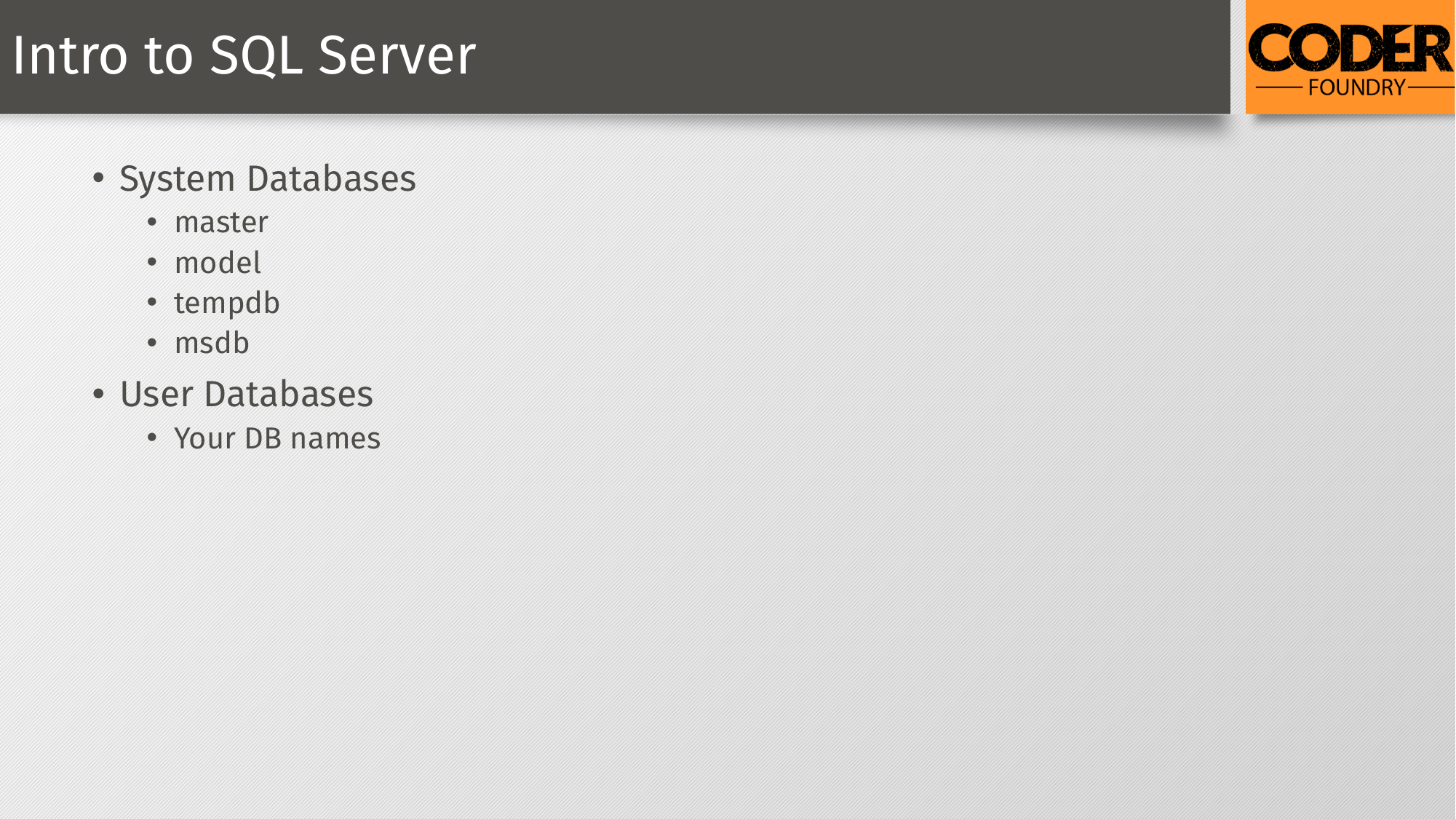

# Intro to SQL Server
System Databases
master
model
tempdb
msdb
User Databases
Your DB names